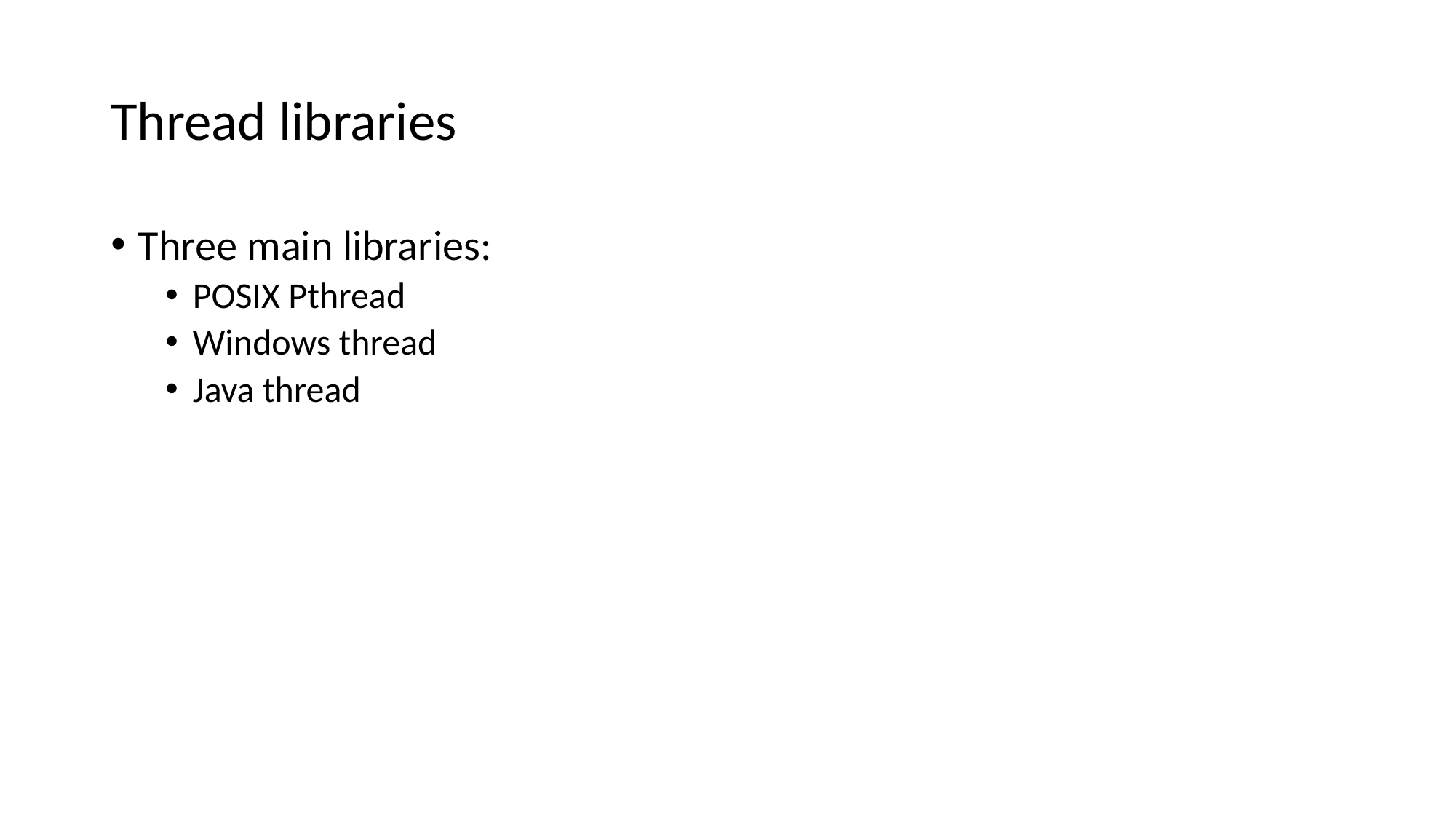

# Thread libraries
Three main libraries:
POSIX Pthread
Windows thread
Java thread